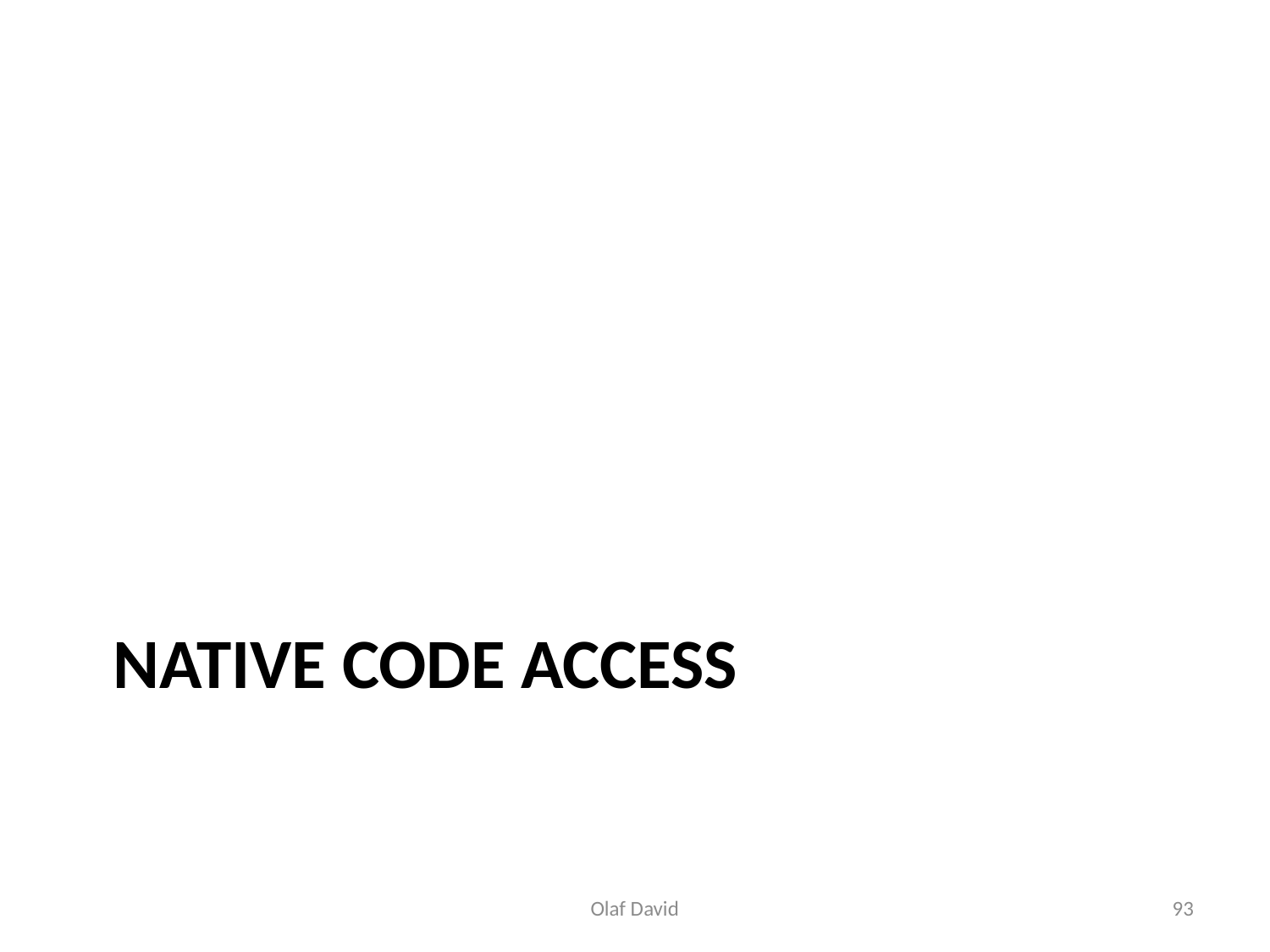

# Native code Access
Olaf David
93